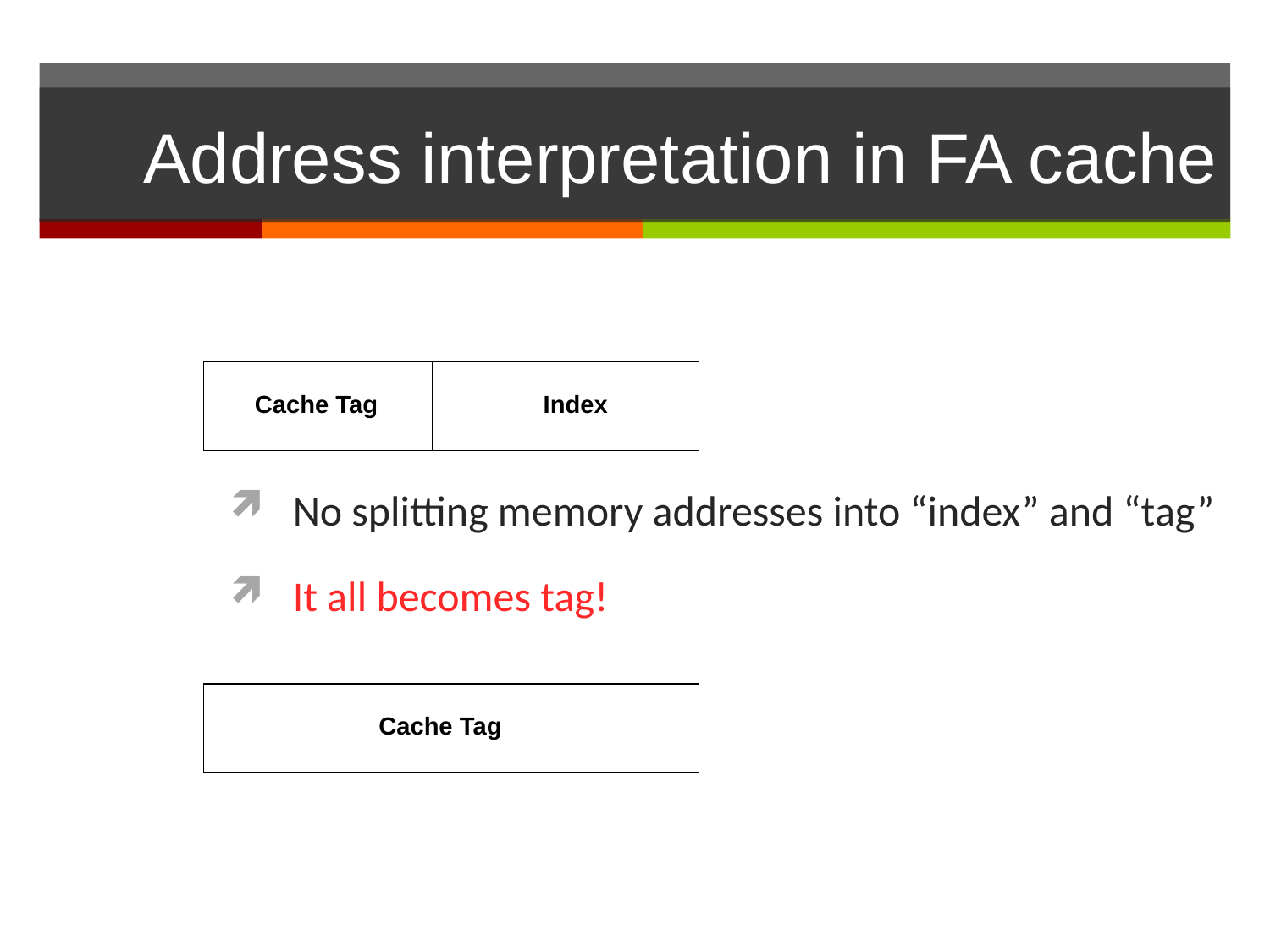

# Address interpretation in FA cache

Cache Tag
 Index
No splitting memory addresses into “index” and “tag”
It all becomes tag!

Cache Tag